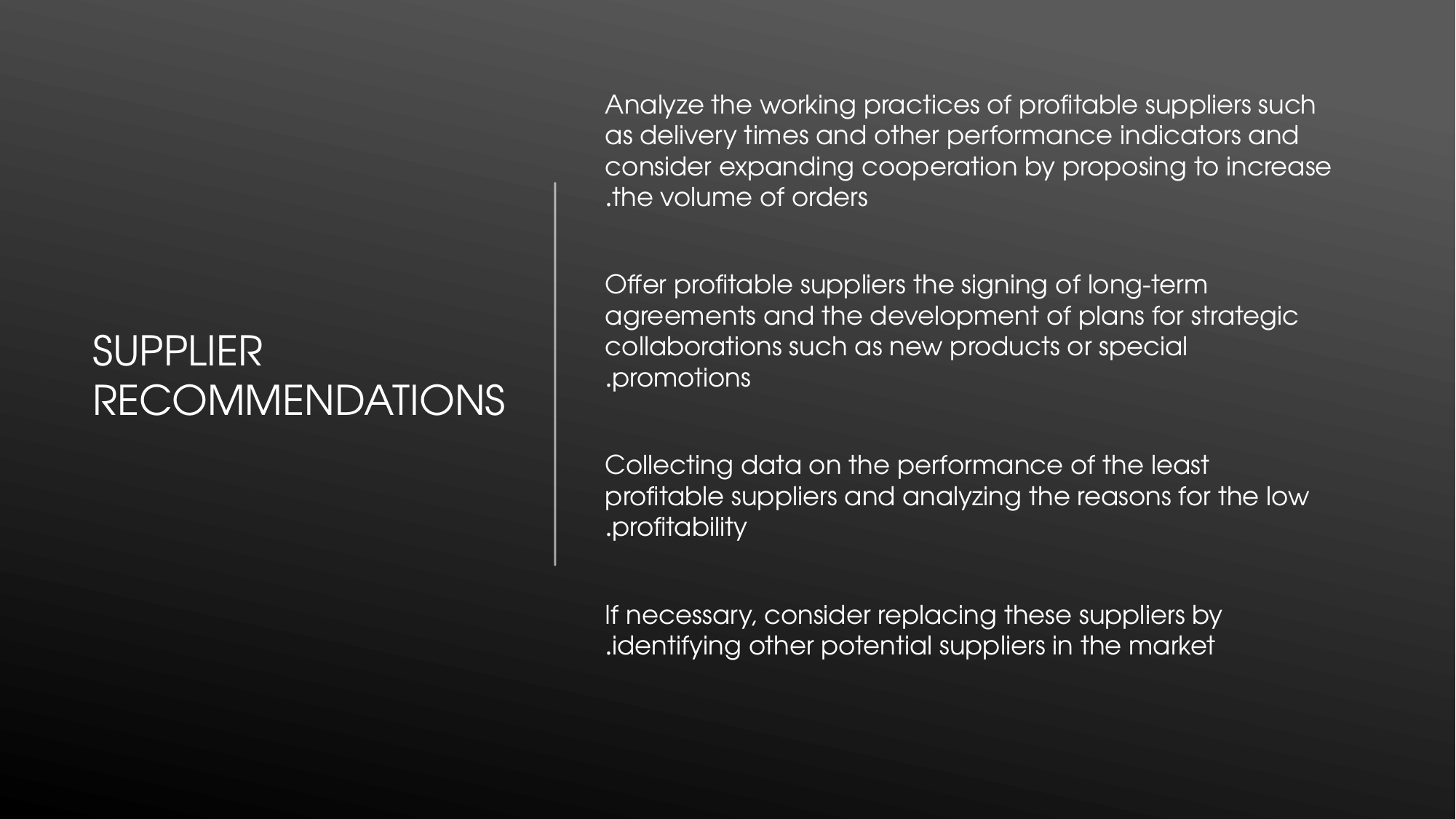

# Supplier recommendations
Analyze the working practices of profitable suppliers such as delivery times and other performance indicators and consider expanding cooperation by proposing to increase the volume of orders.

Offer profitable suppliers the signing of long-term agreements and the development of plans for strategic collaborations such as new products or special promotions.

Collecting data on the performance of the least profitable suppliers and analyzing the reasons for the low profitability.

If necessary, consider replacing these suppliers by identifying other potential suppliers in the market.